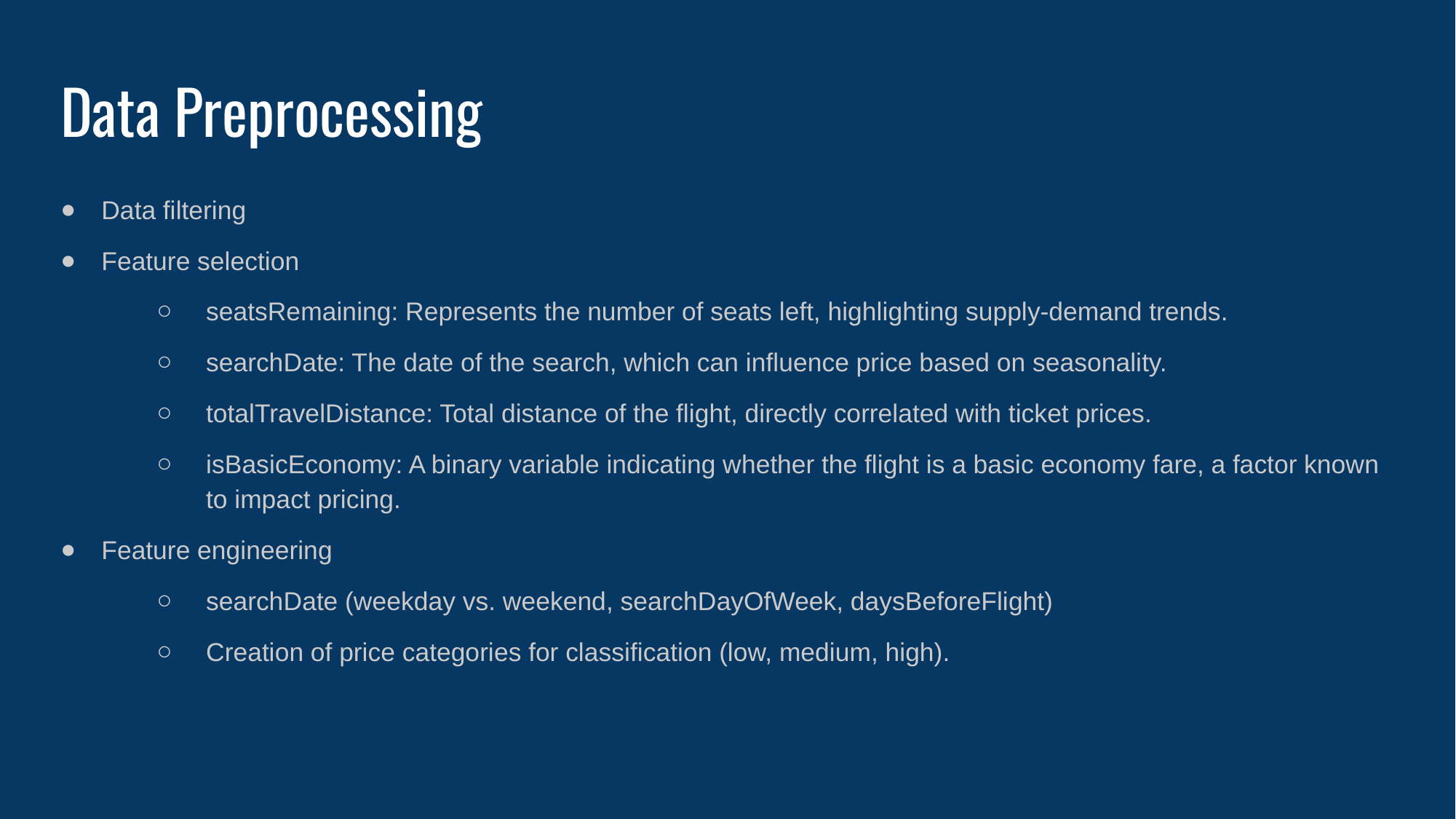

# Data Preprocessing
Data filtering
Feature selection
seatsRemaining: Represents the number of seats left, highlighting supply-demand trends.
searchDate: The date of the search, which can influence price based on seasonality.
totalTravelDistance: Total distance of the flight, directly correlated with ticket prices.
isBasicEconomy: A binary variable indicating whether the flight is a basic economy fare, a factor known to impact pricing.
Feature engineering
searchDate (weekday vs. weekend, searchDayOfWeek, daysBeforeFlight)
Creation of price categories for classification (low, medium, high).